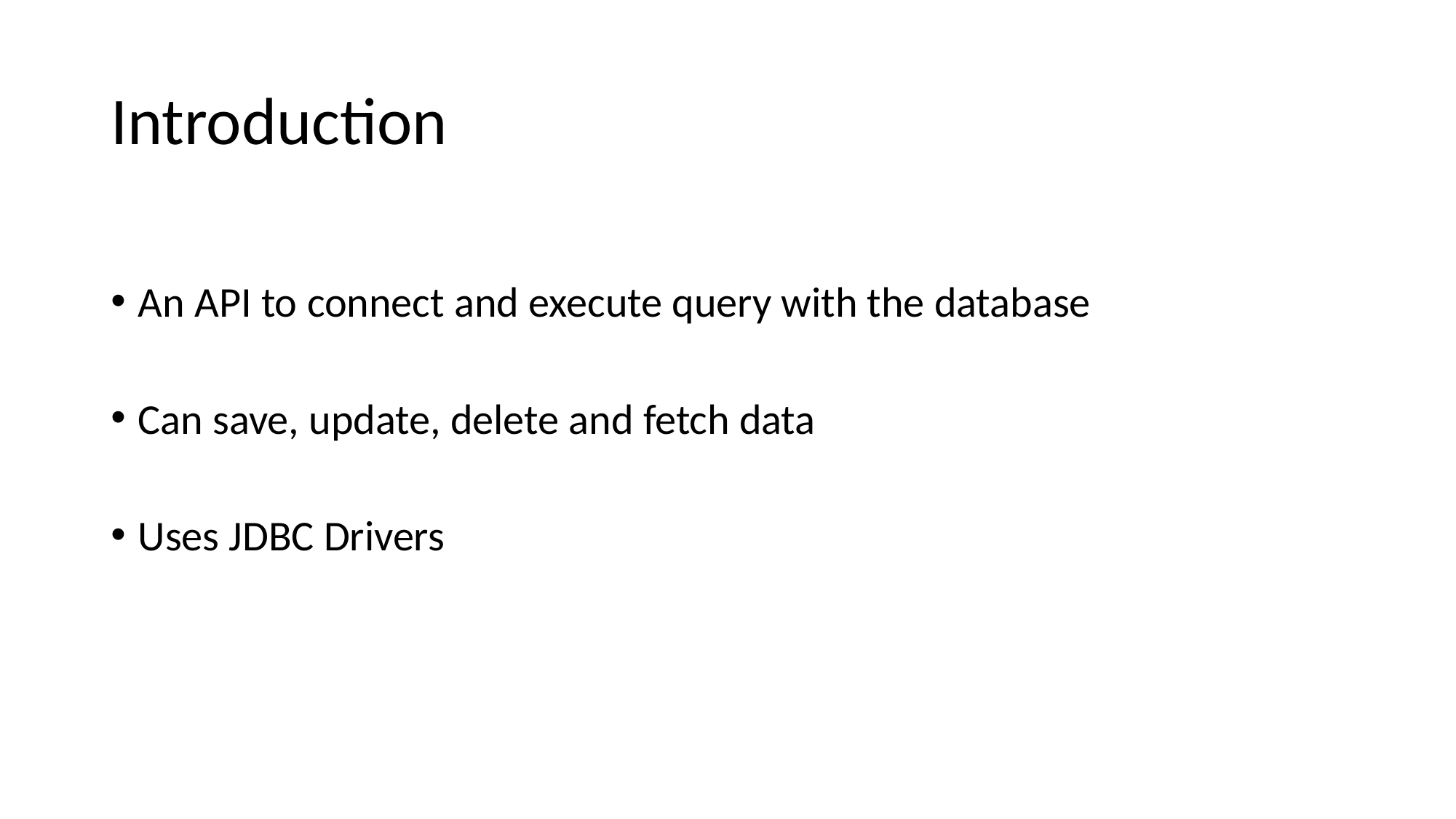

# Introduction
An API to connect and execute query with the database
Can save, update, delete and fetch data
Uses JDBC Drivers